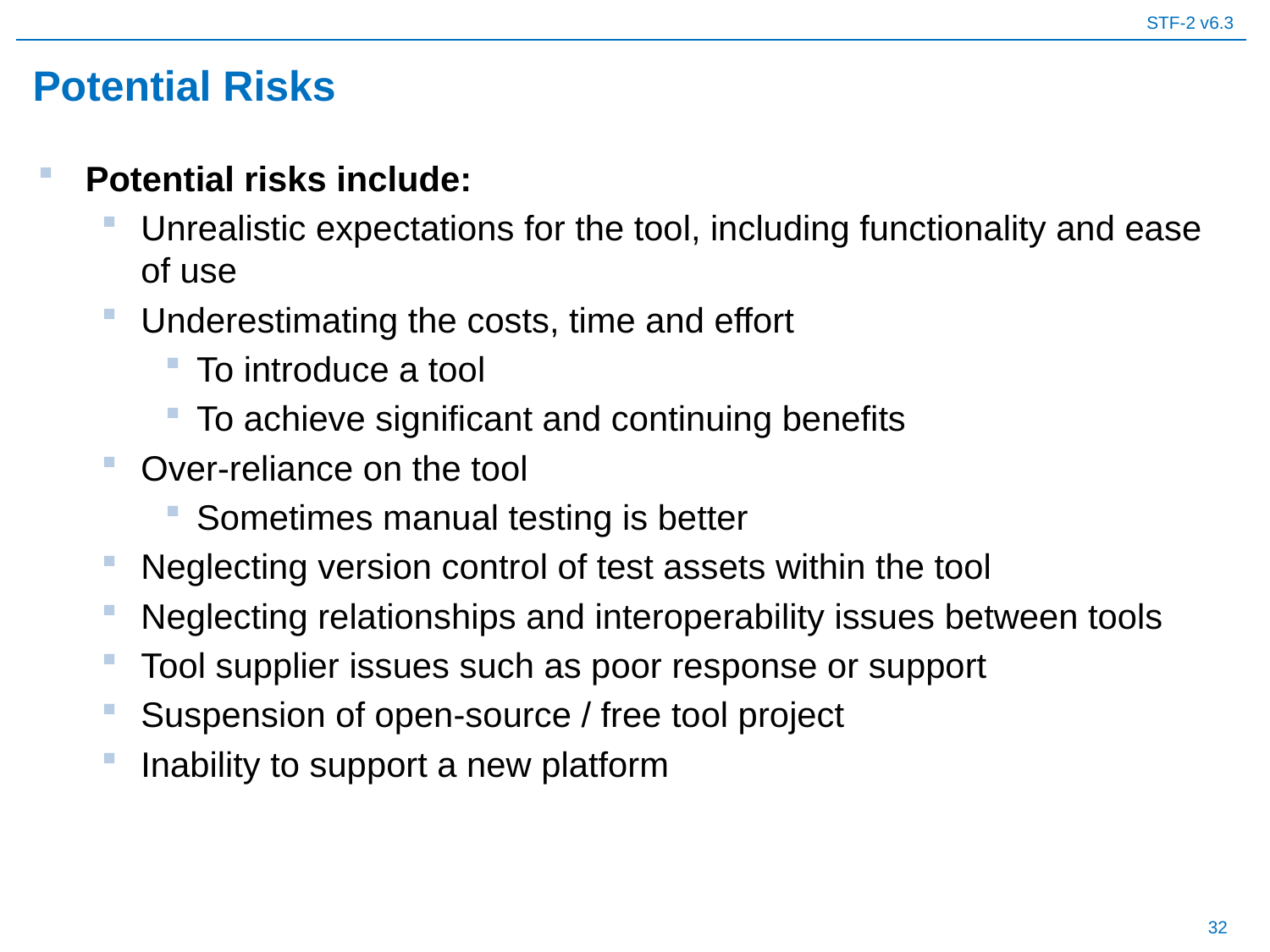

# Potential Risks
Potential risks include:
Unrealistic expectations for the tool, including functionality and ease of use
Underestimating the costs, time and effort
To introduce a tool
To achieve significant and continuing benefits
Over-reliance on the tool
Sometimes manual testing is better
Neglecting version control of test assets within the tool
Neglecting relationships and interoperability issues between tools
Tool supplier issues such as poor response or support
Suspension of open-source / free tool project
Inability to support a new platform